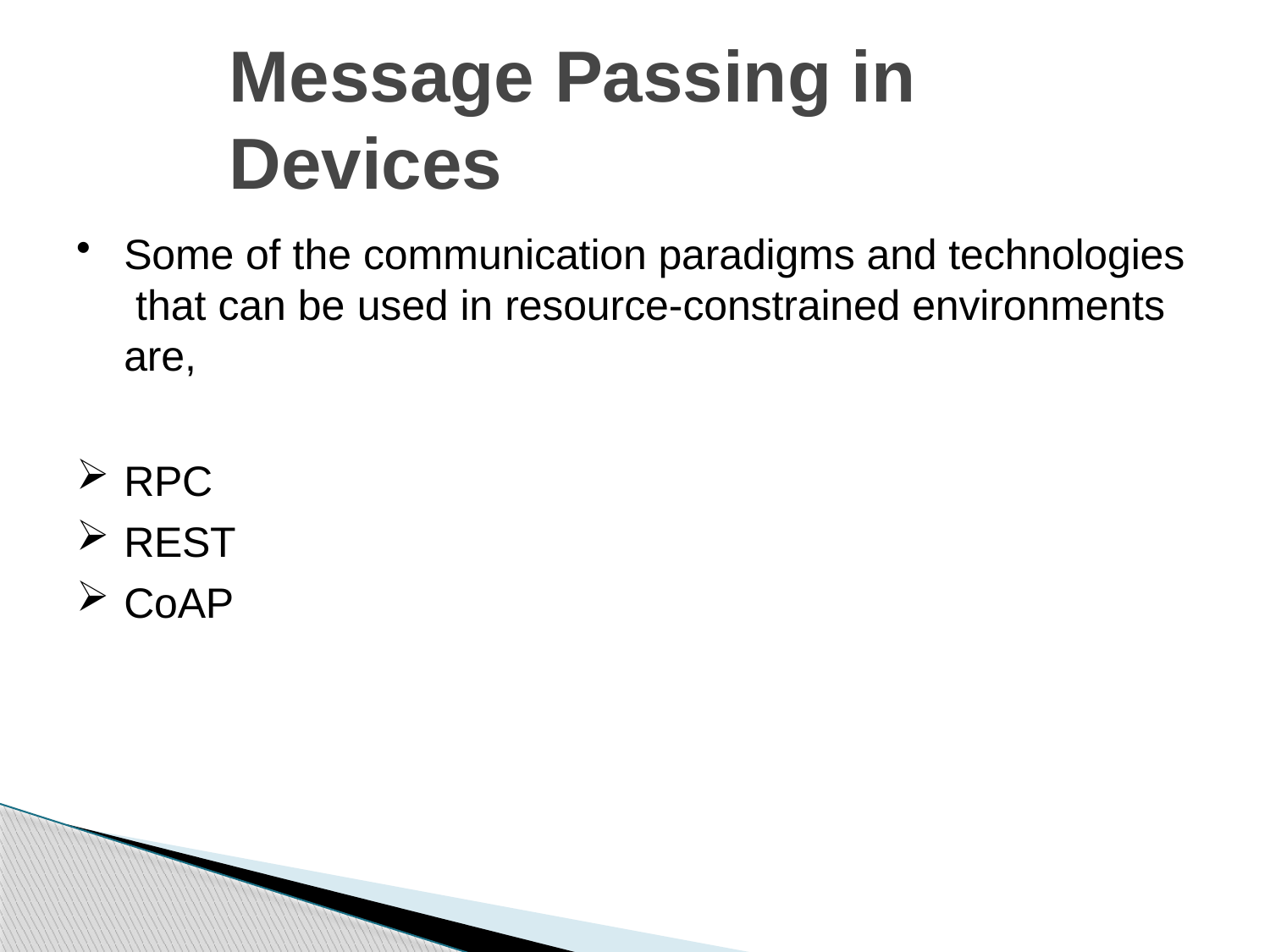

# Message Passing in Devices
Some of the communication paradigms and technologies  that can be used in resource-constrained environments  are,

RPC
REST
CoAP